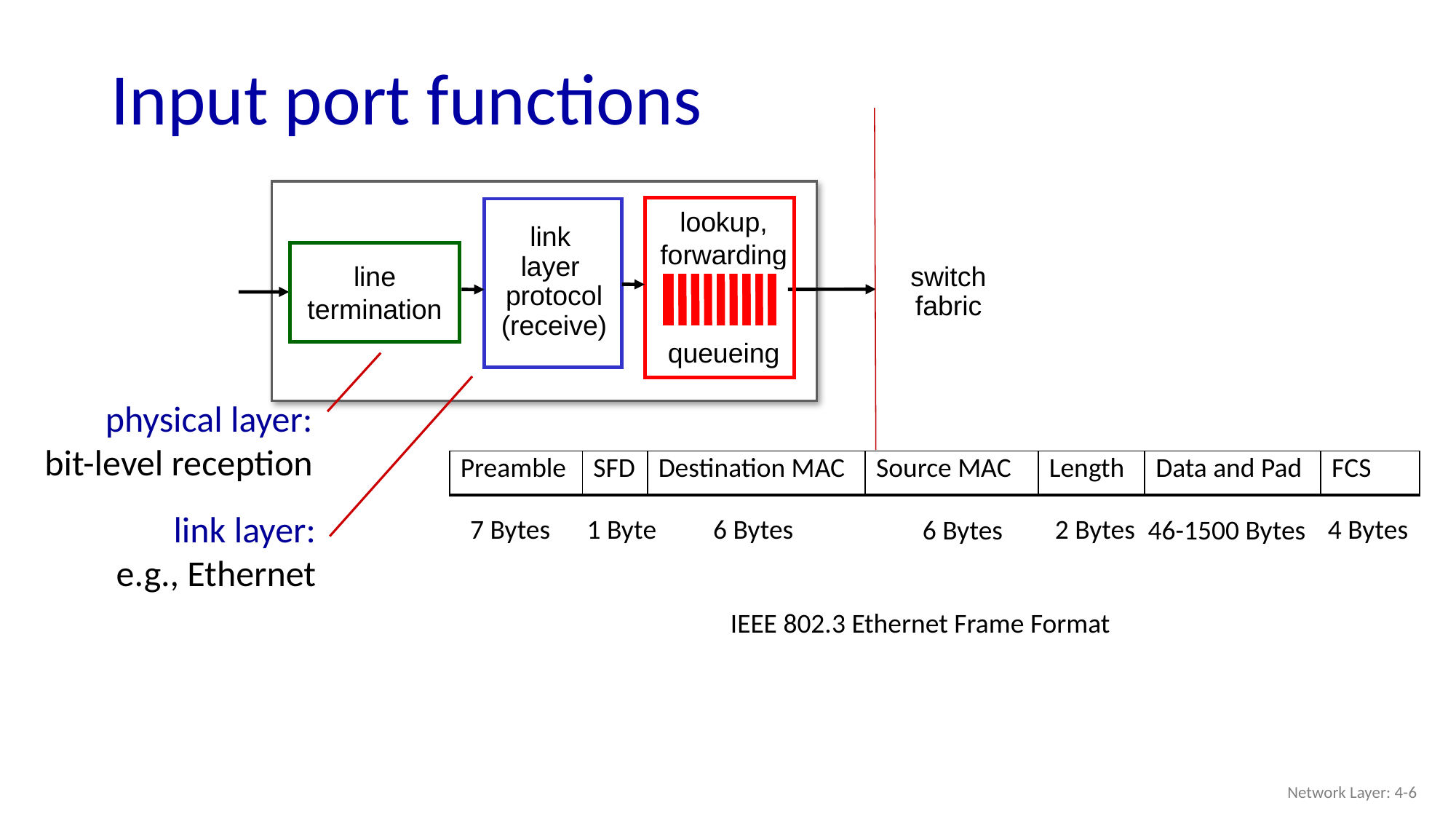

# Input port functions

lookup,
forwarding

queueing

link layer:
e.g., Ethernet
link
layer
protocol
(receive)
switch
fabric
line
termination

physical layer:
bit-level reception

| Preamble | SFD | Destination MAC | Source MAC | Length | Data and Pad | FCS |
| --- | --- | --- | --- | --- | --- | --- |
6 Bytes
4 Bytes
7 Bytes
1 Byte
2 Bytes
6 Bytes
46-1500 Bytes
IEEE 802.3 Ethernet Frame Format
Network Layer: 4-6